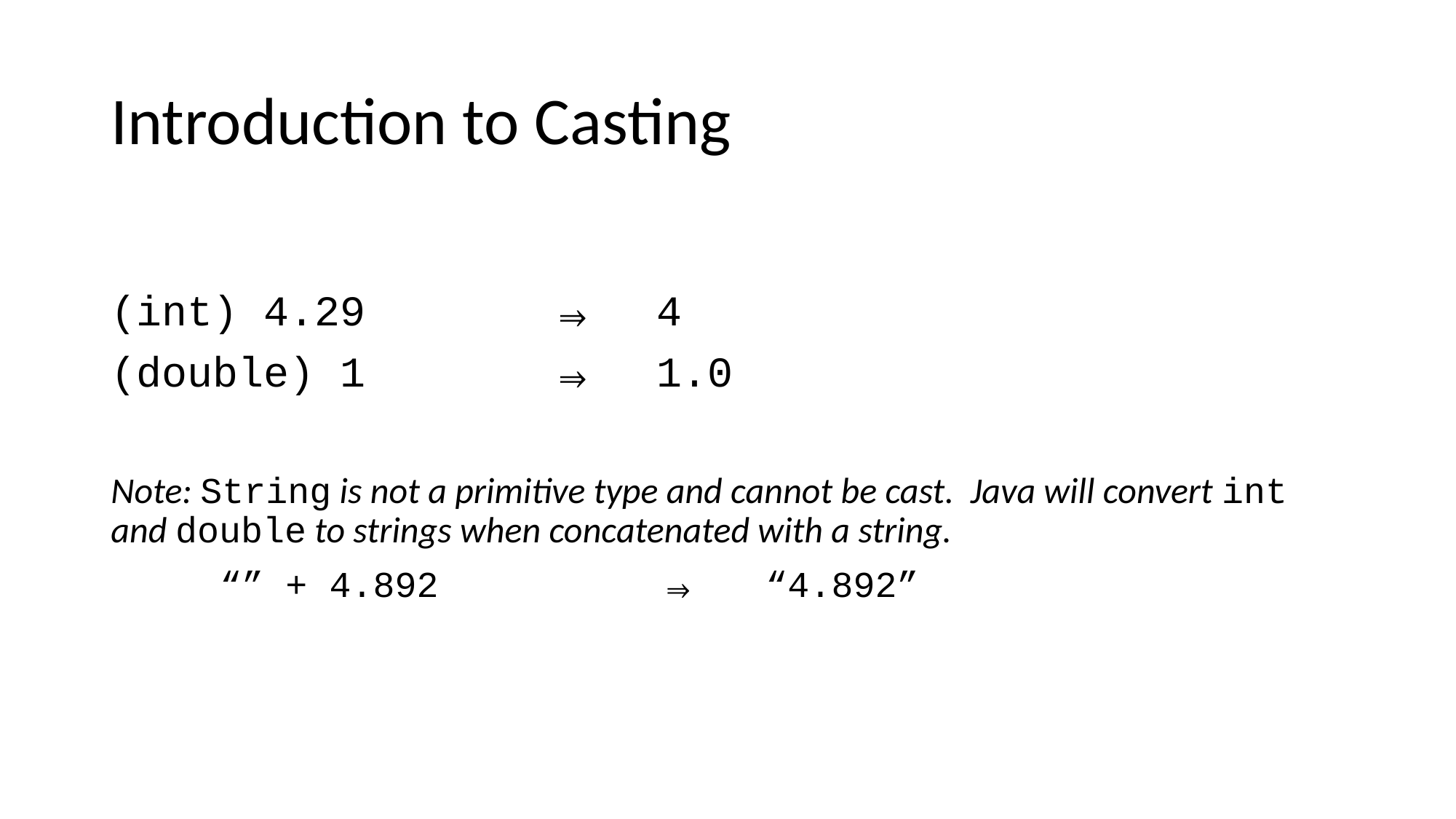

# Introduction to Casting

(int) 4.29 		⇒ 	4
(double) 1 		⇒ 	1.0

Note: String is not a primitive type and cannot be cast.  Java will convert int and double to strings when concatenated with a string.
	“” + 4.892		⇒ 	“4.892”